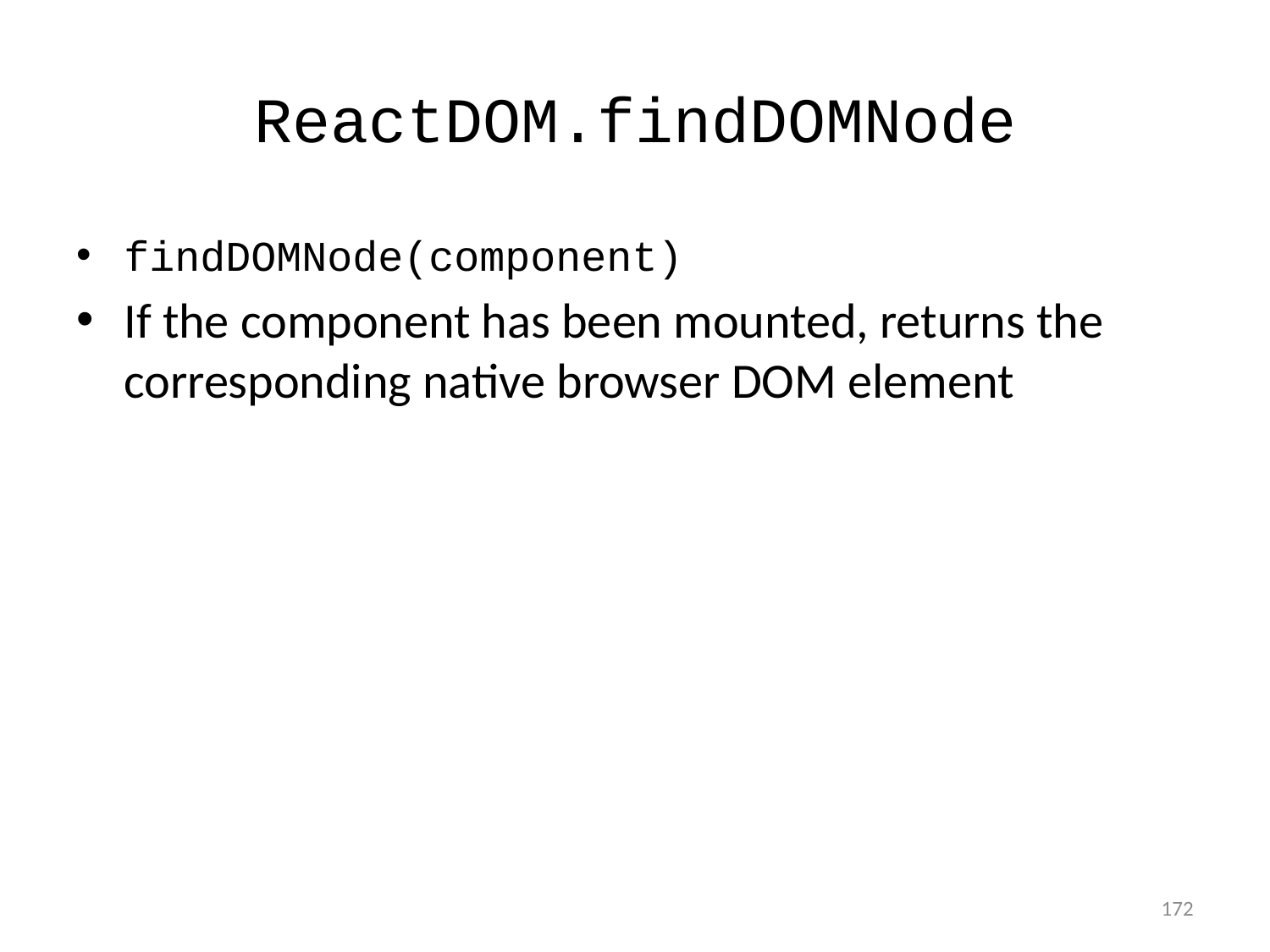

# ReactDOM.findDOMNode
findDOMNode(component)
If the component has been mounted, returns the corresponding native browser DOM element
172